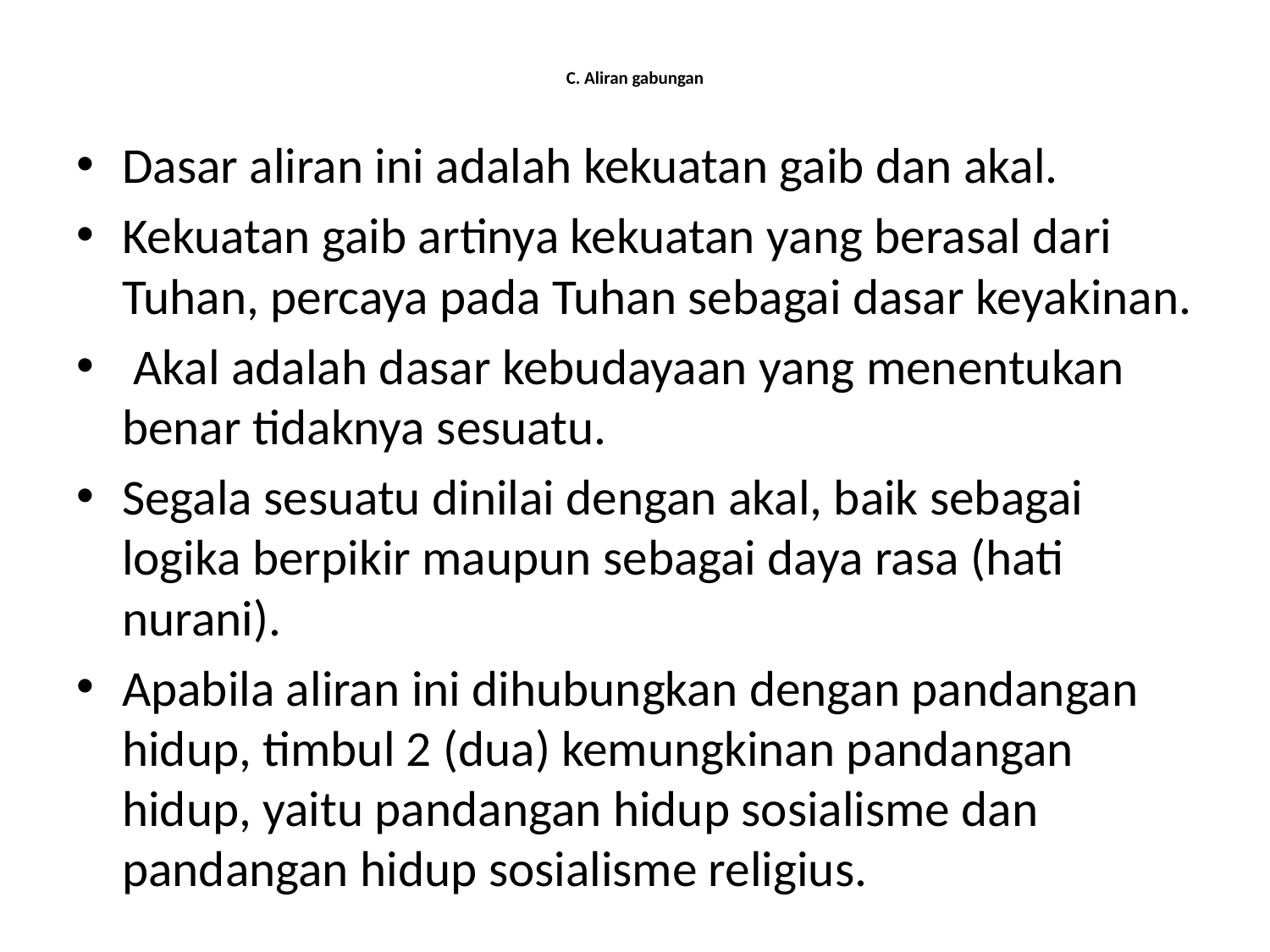

# C. Aliran gabungan
Dasar aliran ini adalah kekuatan gaib dan akal.
Kekuatan gaib artinya kekuatan yang berasal dari Tuhan, percaya pada Tuhan sebagai dasar keyakinan.
 Akal adalah dasar kebudayaan yang menentukan benar tidaknya sesuatu.
Segala sesuatu dinilai dengan akal, baik sebagai logika berpikir maupun sebagai daya rasa (hati nurani).
Apabila aliran ini dihubungkan dengan pandangan hidup, timbul 2 (dua) kemungkinan pandangan hidup, yaitu pandangan hidup sosialisme dan pandangan hidup sosialisme religius.